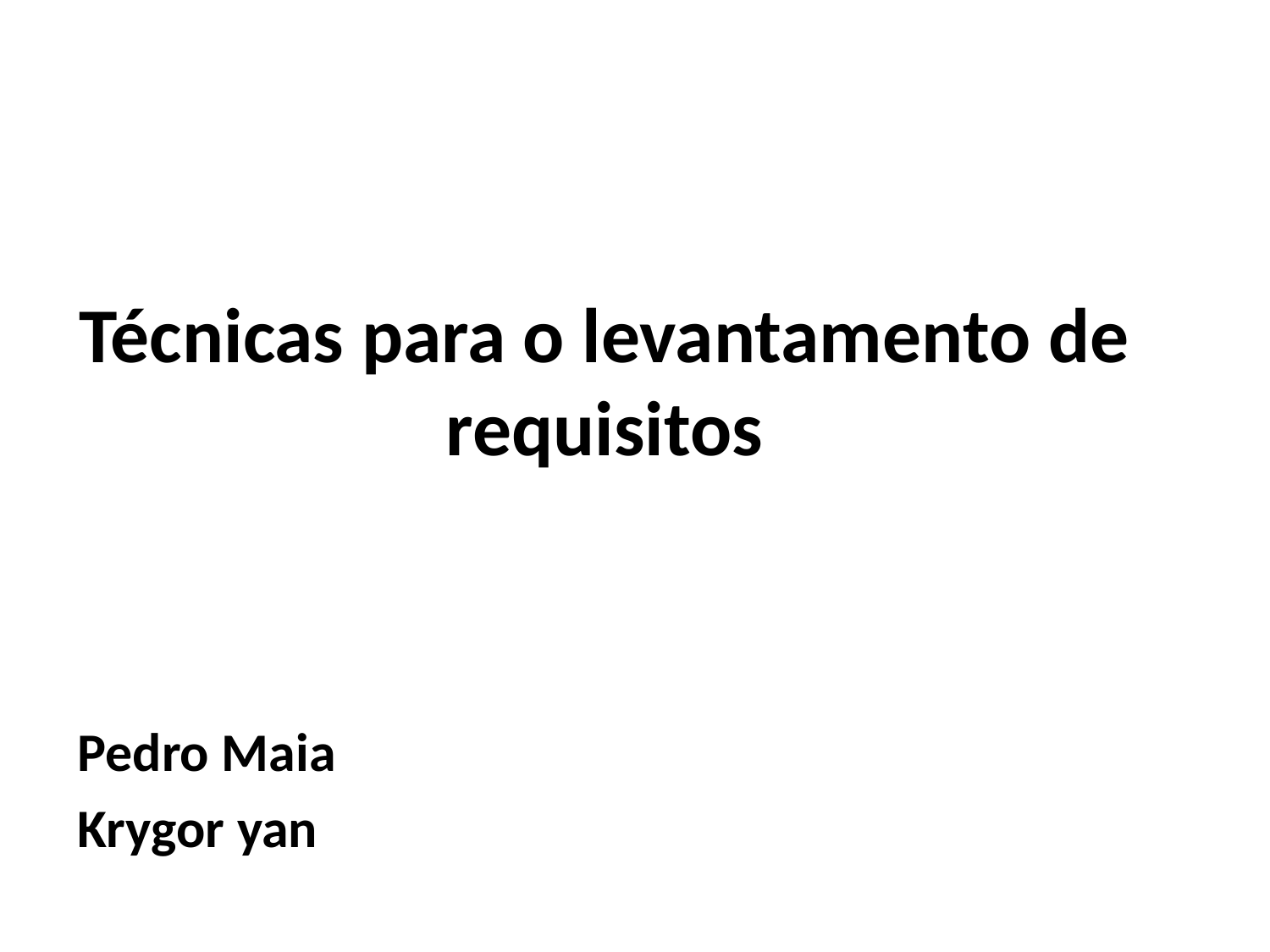

# Técnicas para o levantamento de requisitos
Pedro Maia
Krygor yan